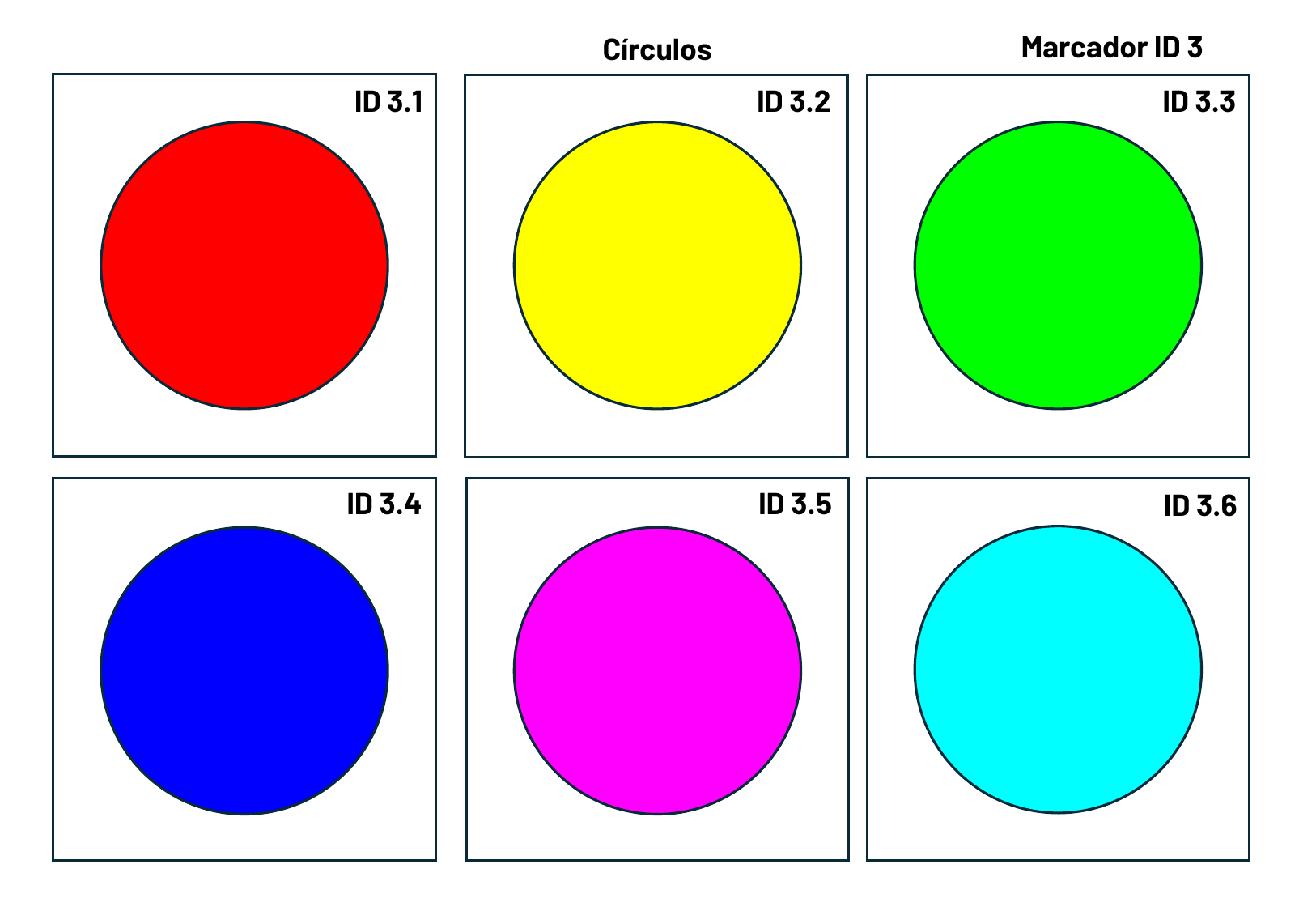

Marcador ID 3
Círculos

ID 3.1
ID 3.2
ID 3.3

ID 3.4

ID 3.5

ID 3.6